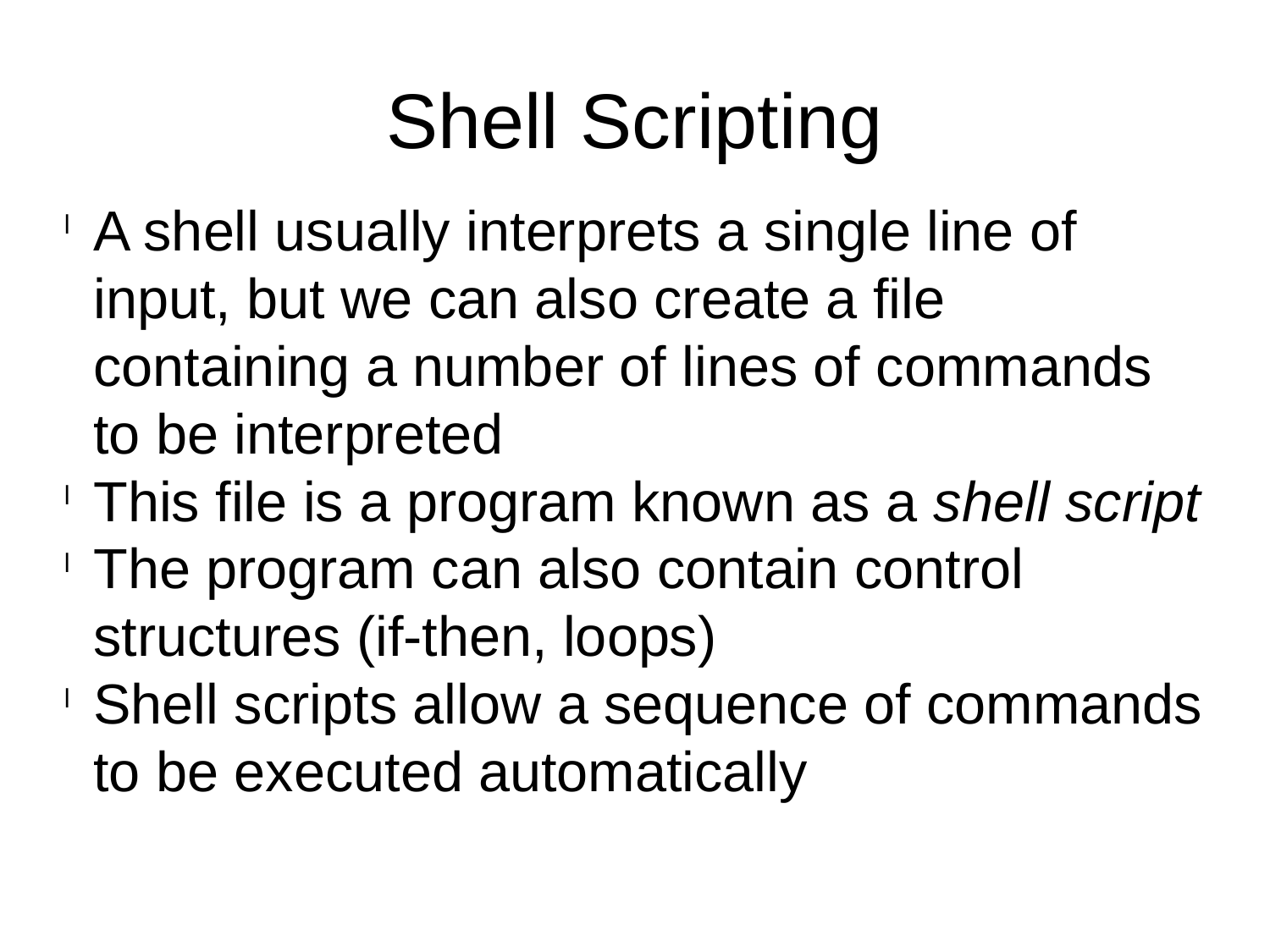

Shell Scripting
A shell usually interprets a single line of input, but we can also create a file containing a number of lines of commands to be interpreted
This file is a program known as a shell script
The program can also contain control structures (if-then, loops)
Shell scripts allow a sequence of commands to be executed automatically